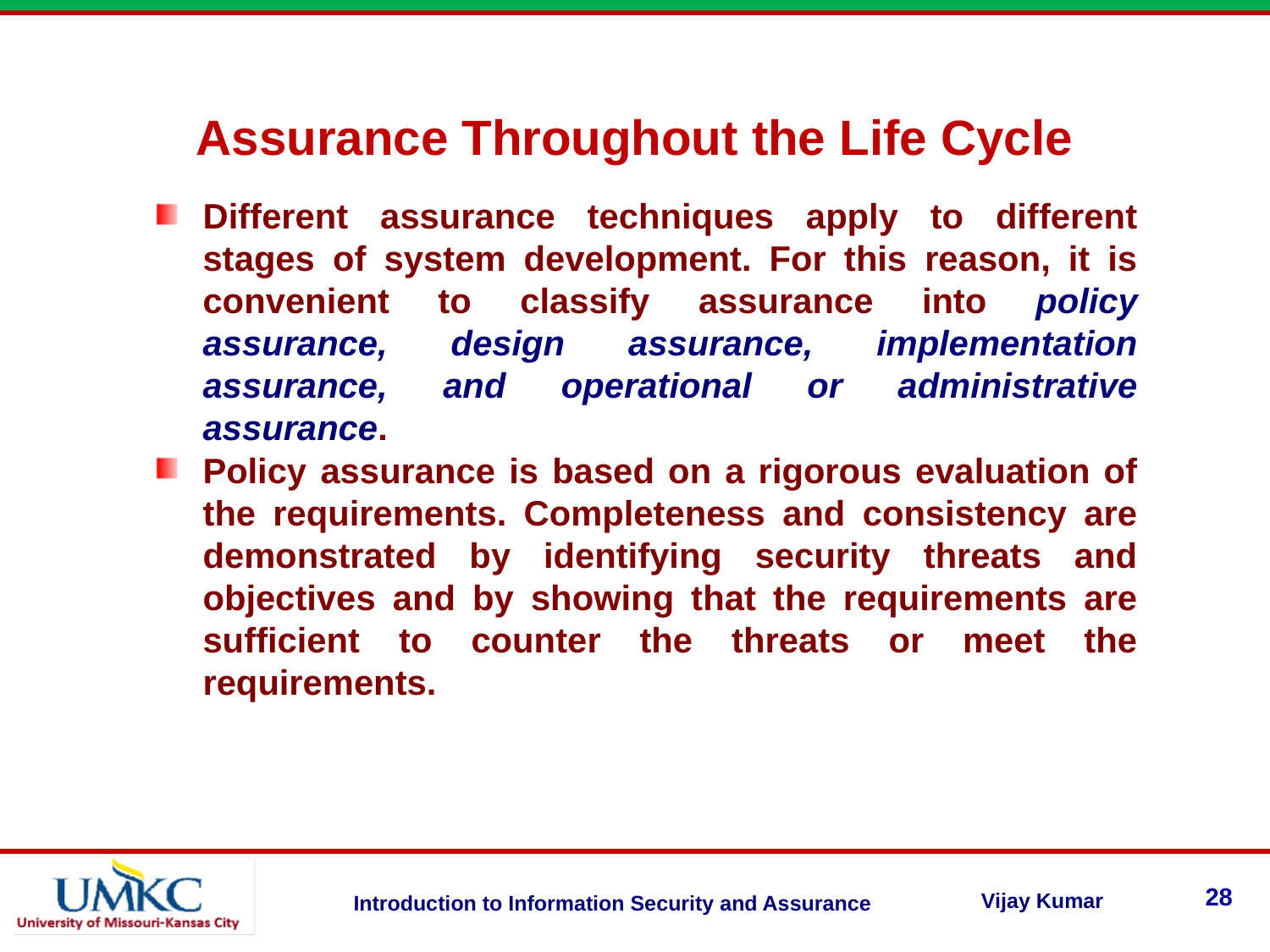

Assurance Throughout the Life Cycle
Different assurance techniques apply to different stages of system development. For this reason, it is convenient to classify assurance into policy assurance, design assurance, implementation assurance, and operational or administrative assurance.
Policy assurance is based on a rigorous evaluation of the requirements. Completeness and consistency are demonstrated by identifying security threats and objectives and by showing that the requirements are sufficient to counter the threats or meet the requirements.
28